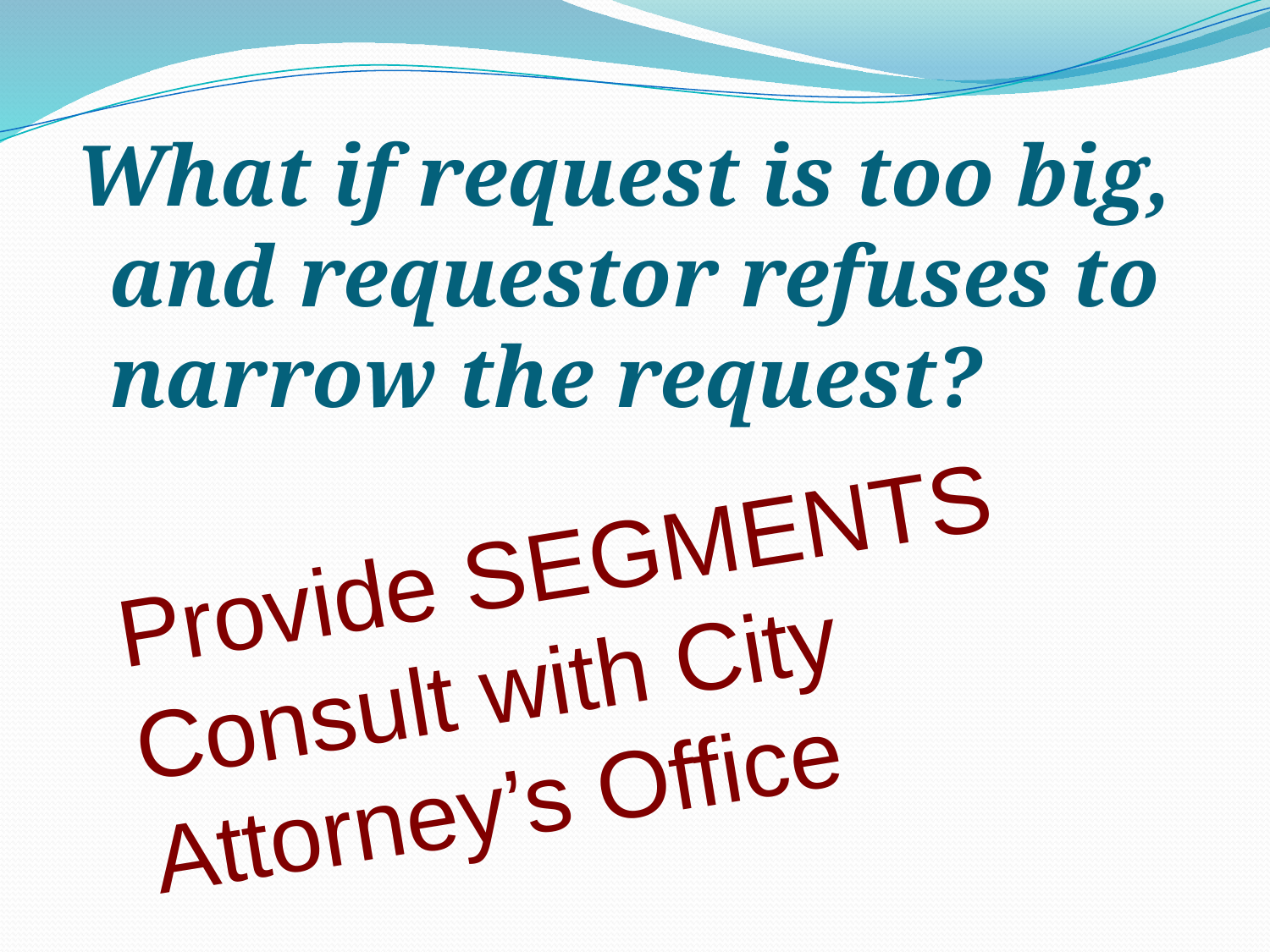

What if request is too big, and requestor refuses to narrow the request?
Provide SEGMENTS
Consult with City Attorney’s Office